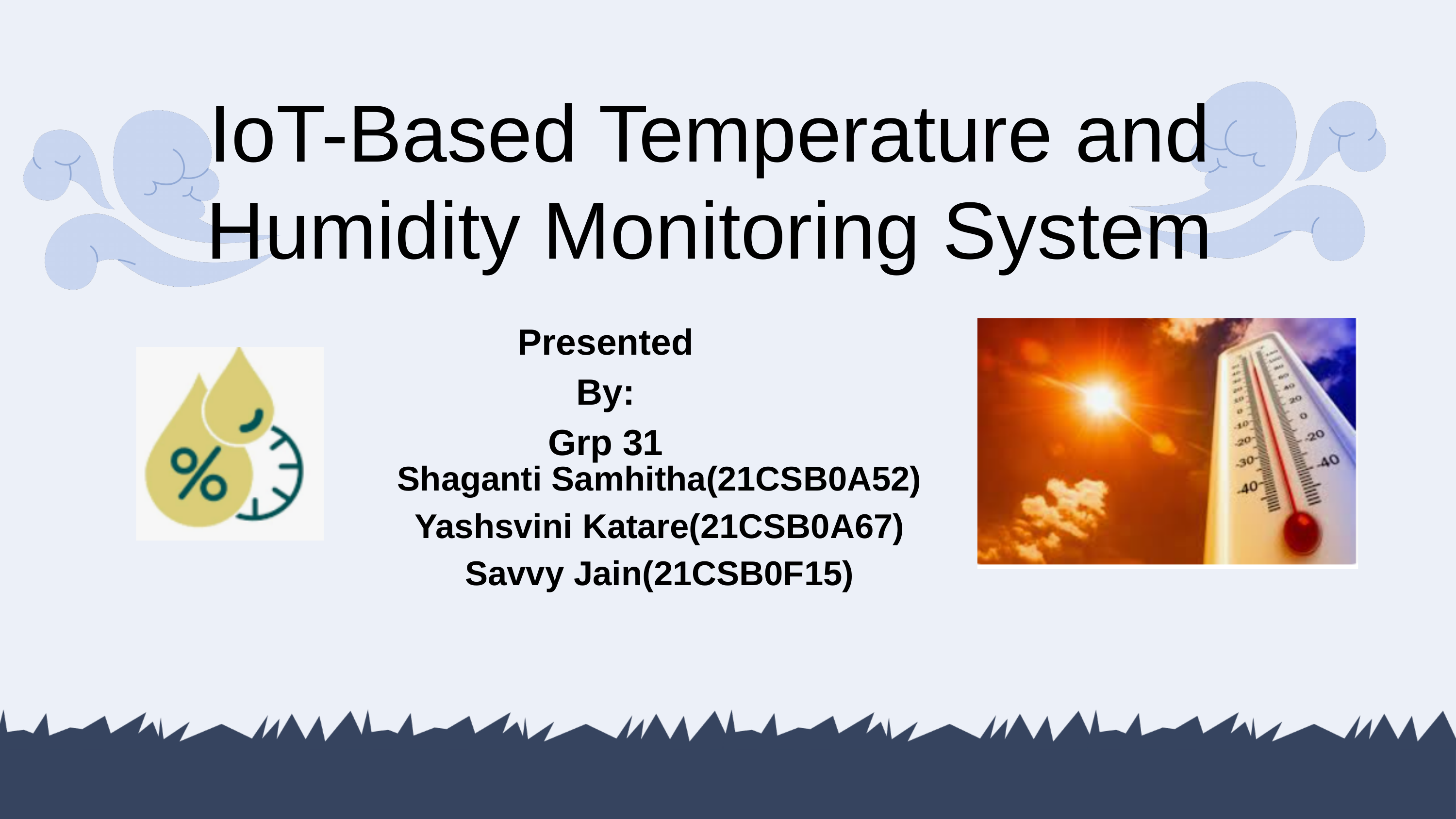

IoT-Based Temperature and Humidity Monitoring System

Presented By:
Grp 31

Shaganti Samhitha(21CSB0A52)
Yashsvini Katare(21CSB0A67)
Savvy Jain(21CSB0F15)